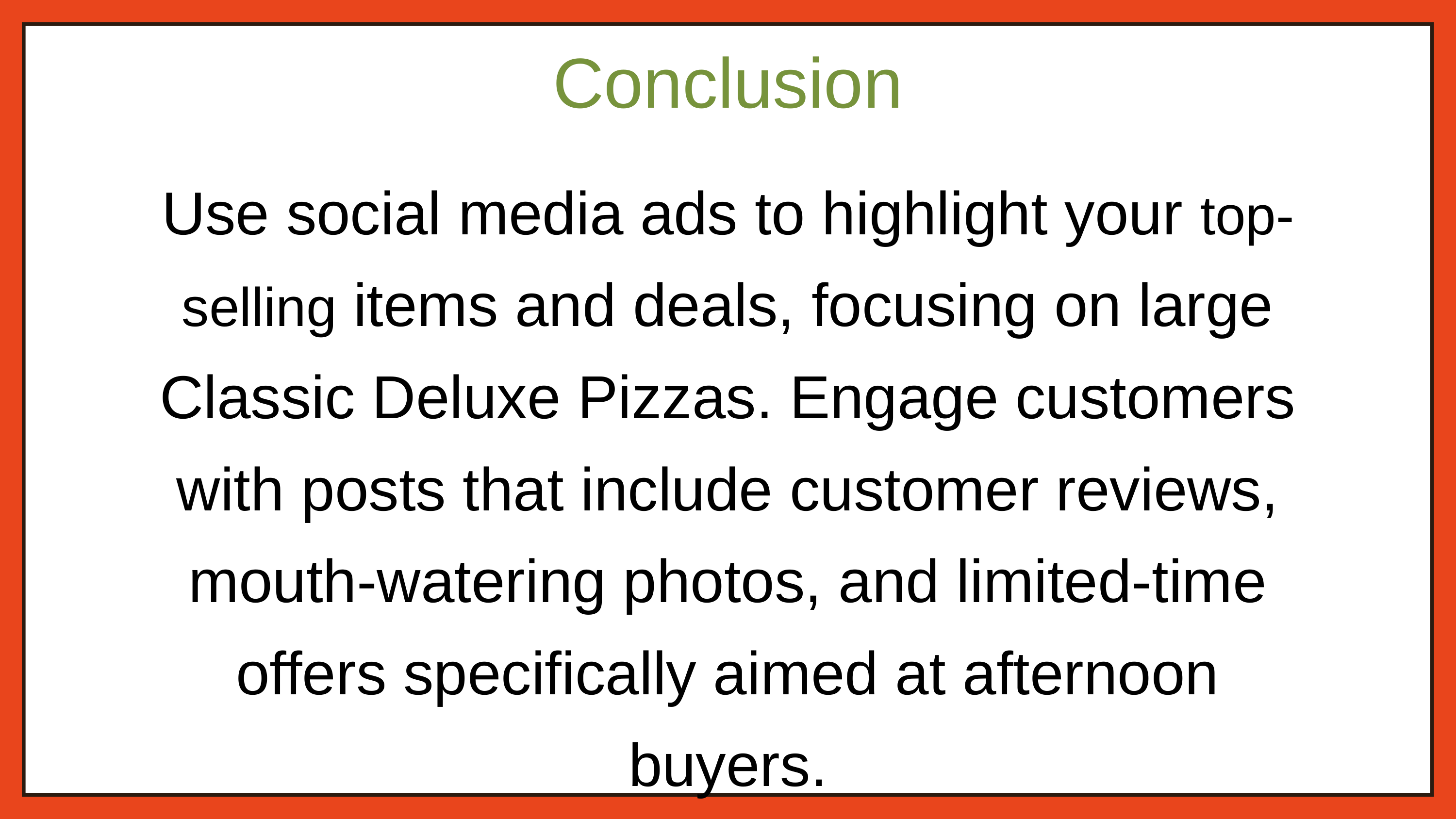

Conclusion
Use social media ads to highlight your top-selling items and deals, focusing on large Classic Deluxe Pizzas. Engage customers with posts that include customer reviews, mouth-watering photos, and limited-time offers specifically aimed at afternoon buyers.